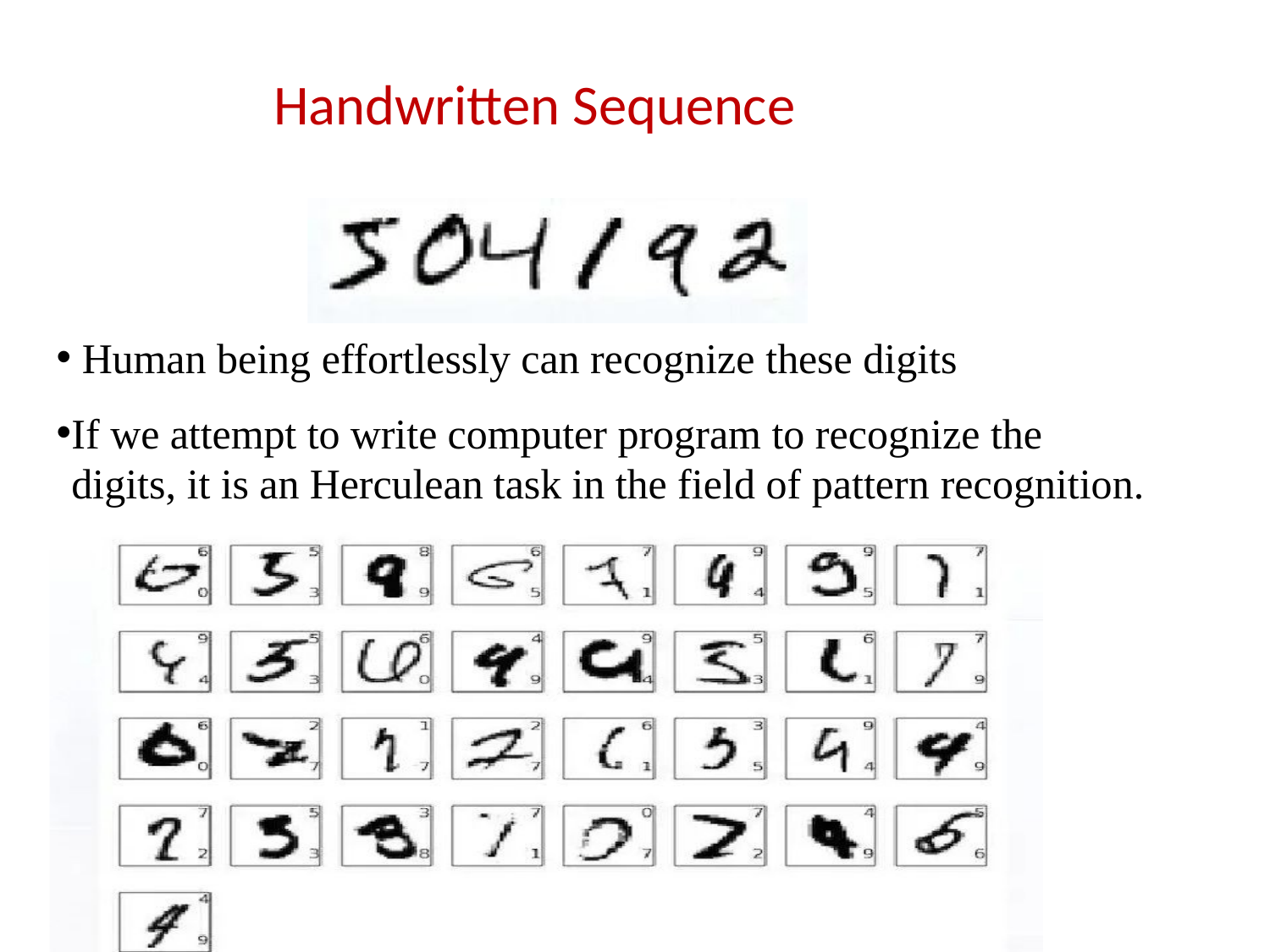

# Handwritten Sequence

Human being effortlessly can recognize these digits
If we attempt to write computer program to recognize the  digits, it is an Herculean task in the field of pattern recognition.